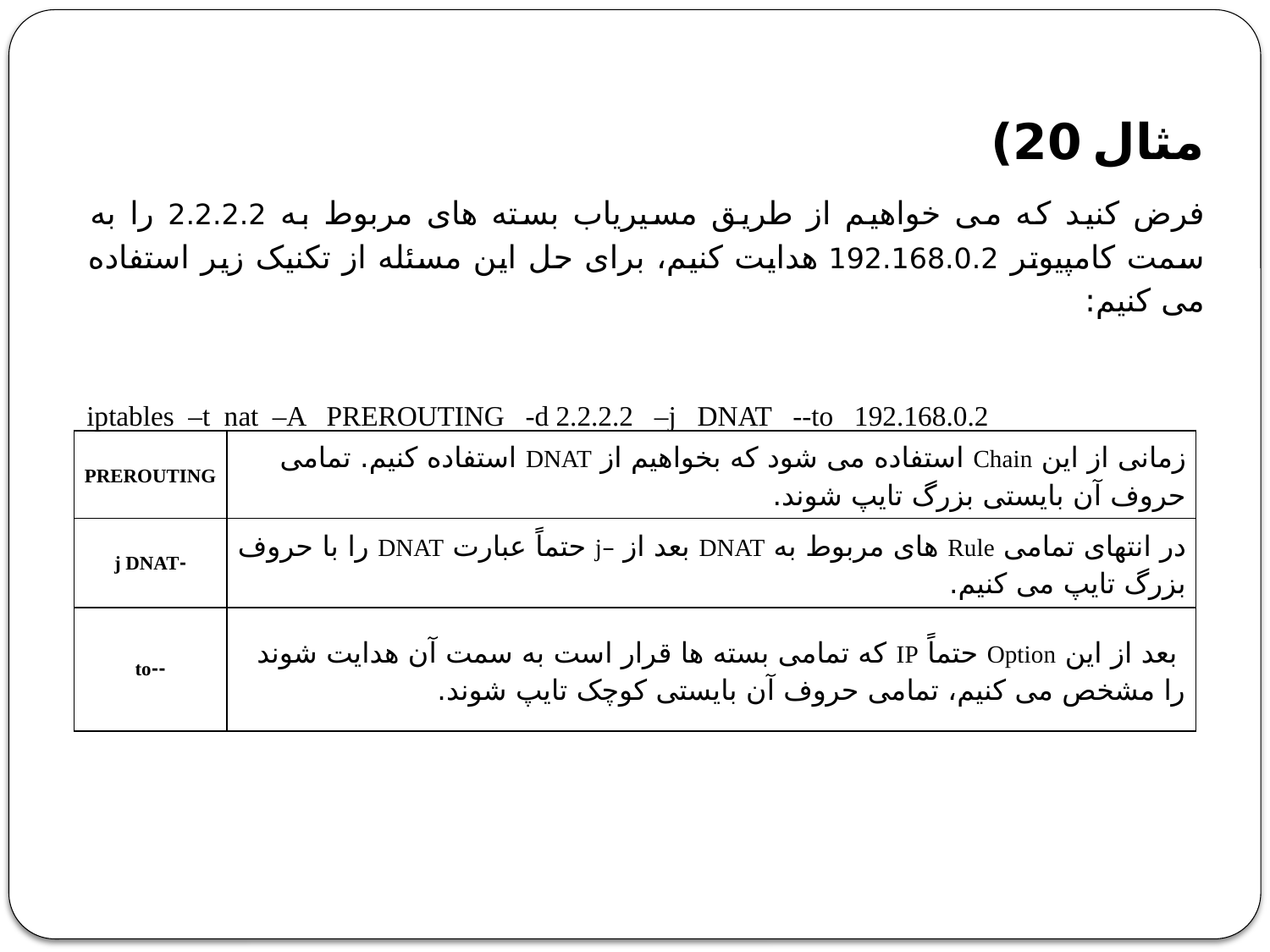

مثال 20)
فرض کنید که می خواهیم از طریق مسیریاب بسته های مربوط به 2.2.2.2 را به سمت کامپیوتر 192.168.0.2 هدایت کنیم، برای حل این مسئله از تکنیک زیر استفاده می کنیم:

iptables  –t  nat  –A   PREROUTING   -d 2.2.2.2   –j   DNAT   --to   192.168.0.2
| PREROUTING | زمانی از این Chain استفاده می شود که بخواهیم از DNAT استفاده کنیم. تمامی حروف آن بایستی بزرگ تایپ شوند. |
| --- | --- |
| -j DNAT | در انتهای تمامی Rule های مربوط به DNAT بعد از –j حتماً عبارت DNAT را با حروف بزرگ تایپ می کنیم. |
| --to | بعد از این Option حتماً IP که تمامی بسته ها قرار است به سمت آن هدایت شوند را مشخص می کنیم، تمامی حروف آن بایستی کوچک تایپ شوند. |